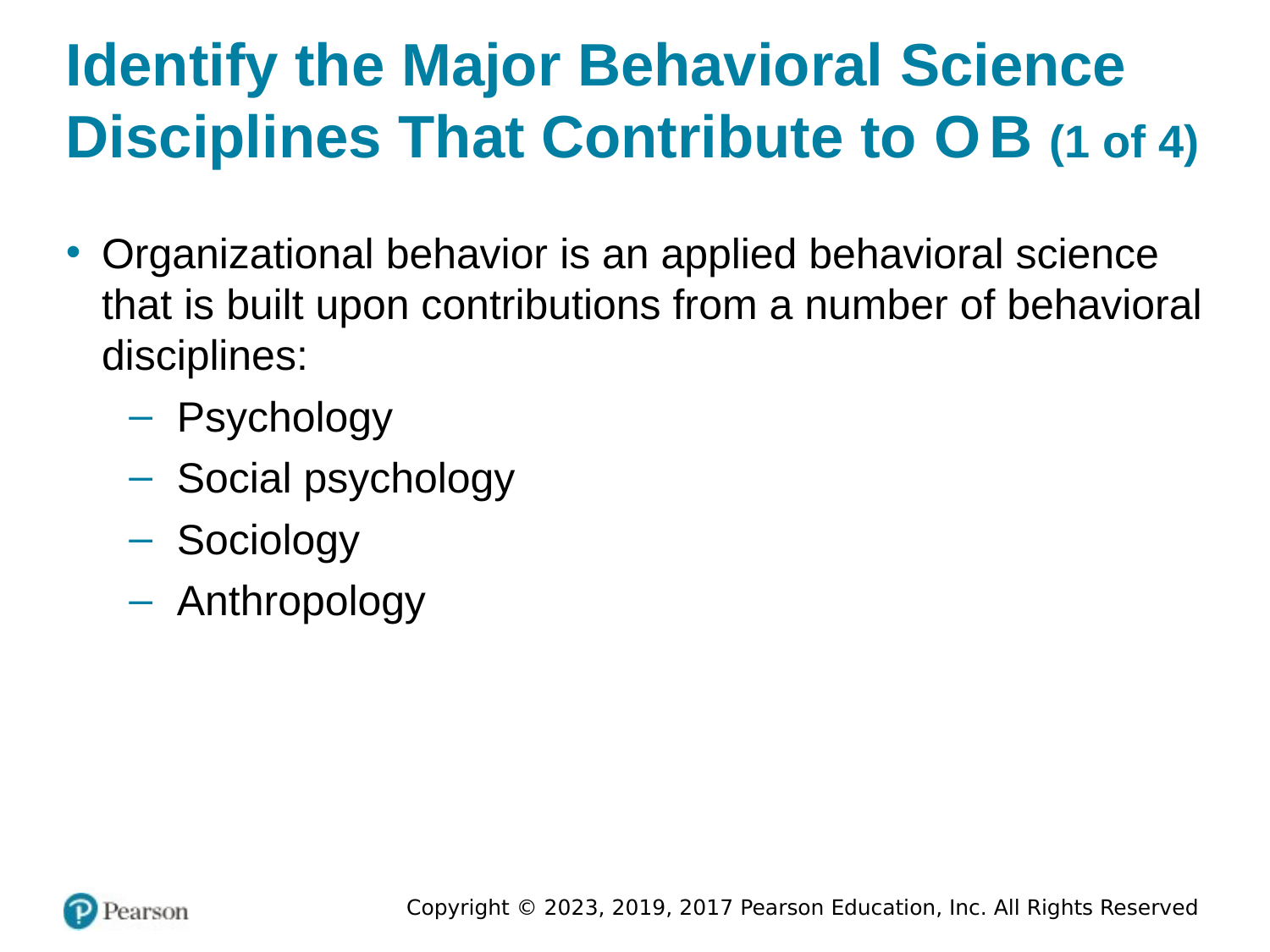

# Identify the Major Behavioral Science Disciplines That Contribute to O B (1 of 4)
Organizational behavior is an applied behavioral science that is built upon contributions from a number of behavioral disciplines:
Psychology
Social psychology
Sociology
Anthropology